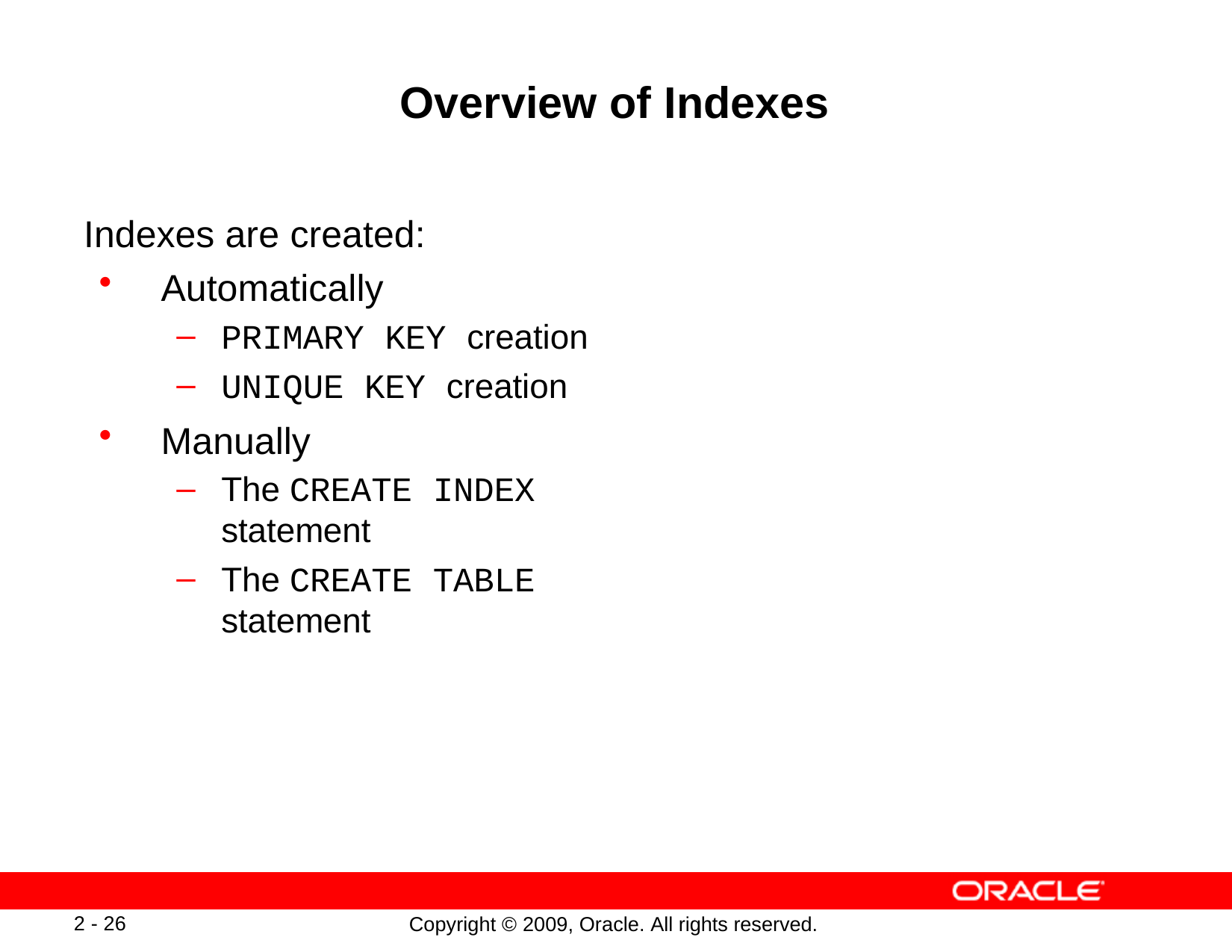

# Overview of Indexes
Indexes are created:
Automatically
PRIMARY KEY creation
UNIQUE KEY creation
Manually
The CREATE INDEX statement
The CREATE TABLE statement
2 - 26
Copyright © 2009, Oracle. All rights reserved.